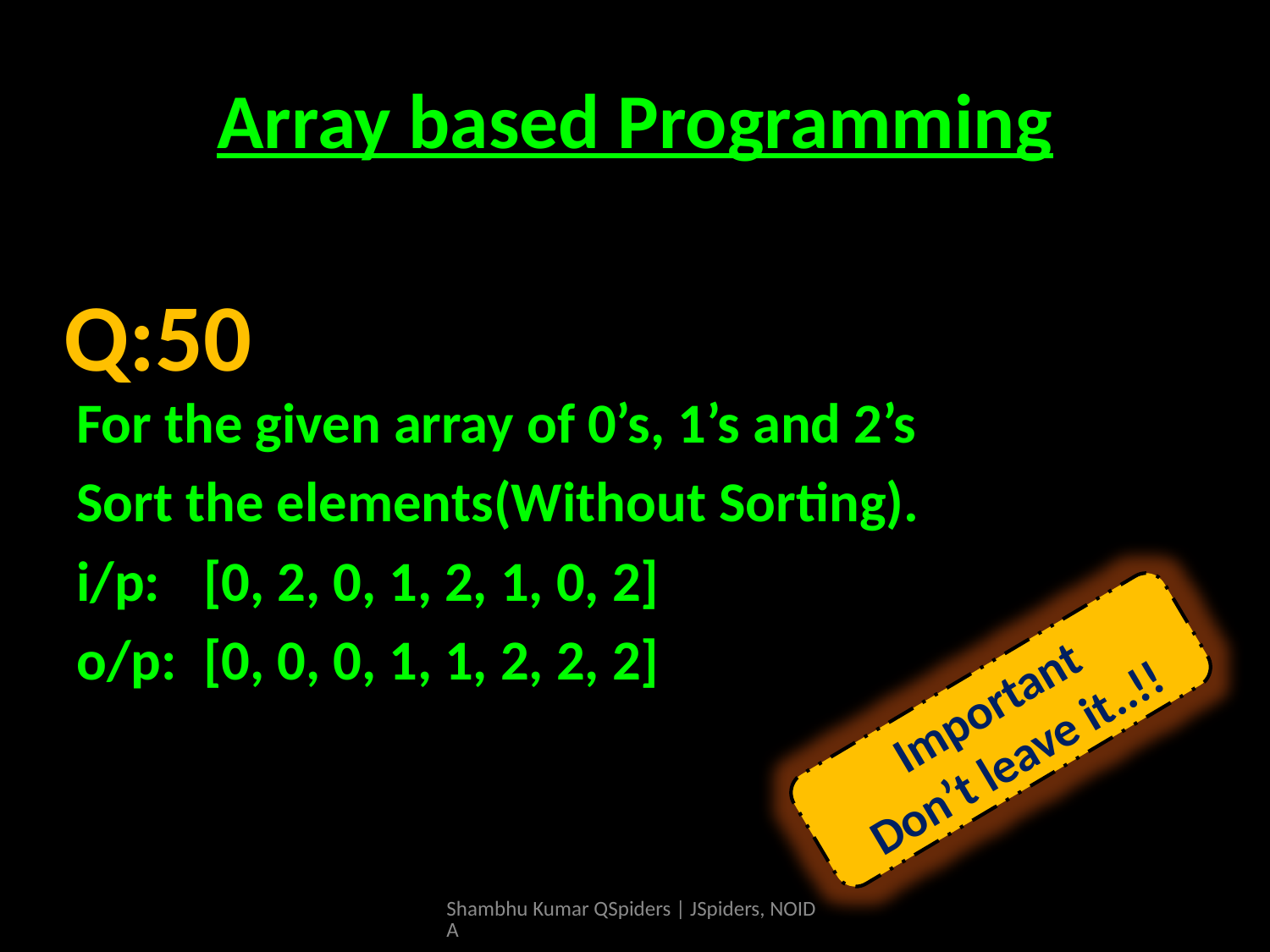

# Array based Programming

For the given array of 0’s, 1’s and 2’s
Sort the elements(Without Sorting).
i/p: 	[0, 2, 0, 1, 2, 1, 0, 2]
o/p: 	[0, 0, 0, 1, 1, 2, 2, 2]
Q:50
Important
Don’t leave it..!!
Shambhu Kumar QSpiders | JSpiders, NOIDA